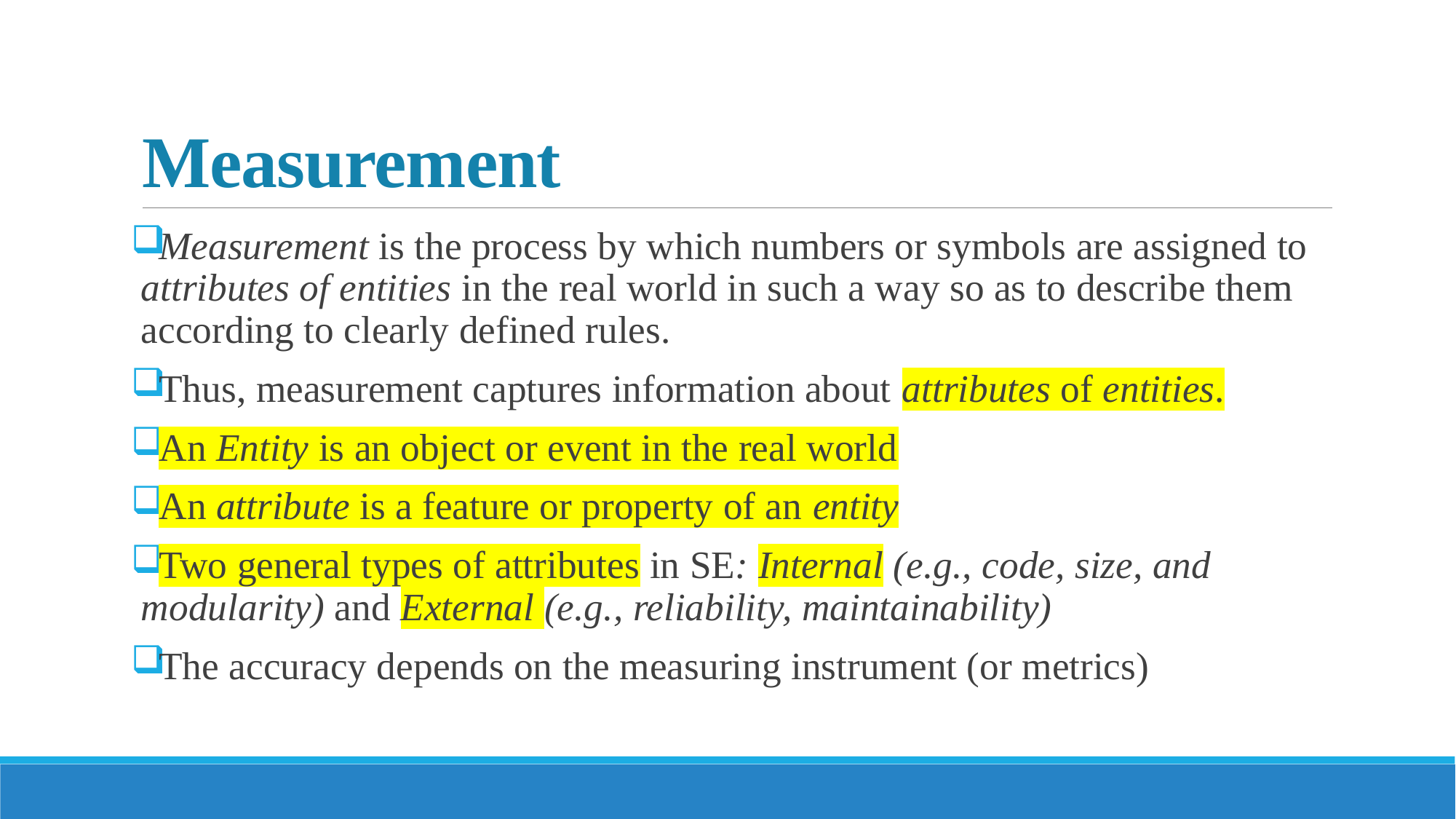

# Measurement
Measurement is the process by which numbers or symbols are assigned to attributes of entities in the real world in such a way so as to describe them according to clearly defined rules.
Thus, measurement captures information about attributes of entities.
An Entity is an object or event in the real world
An attribute is a feature or property of an entity
Two general types of attributes in SE: Internal (e.g., code, size, and modularity) and External (e.g., reliability, maintainability)
The accuracy depends on the measuring instrument (or metrics)
8